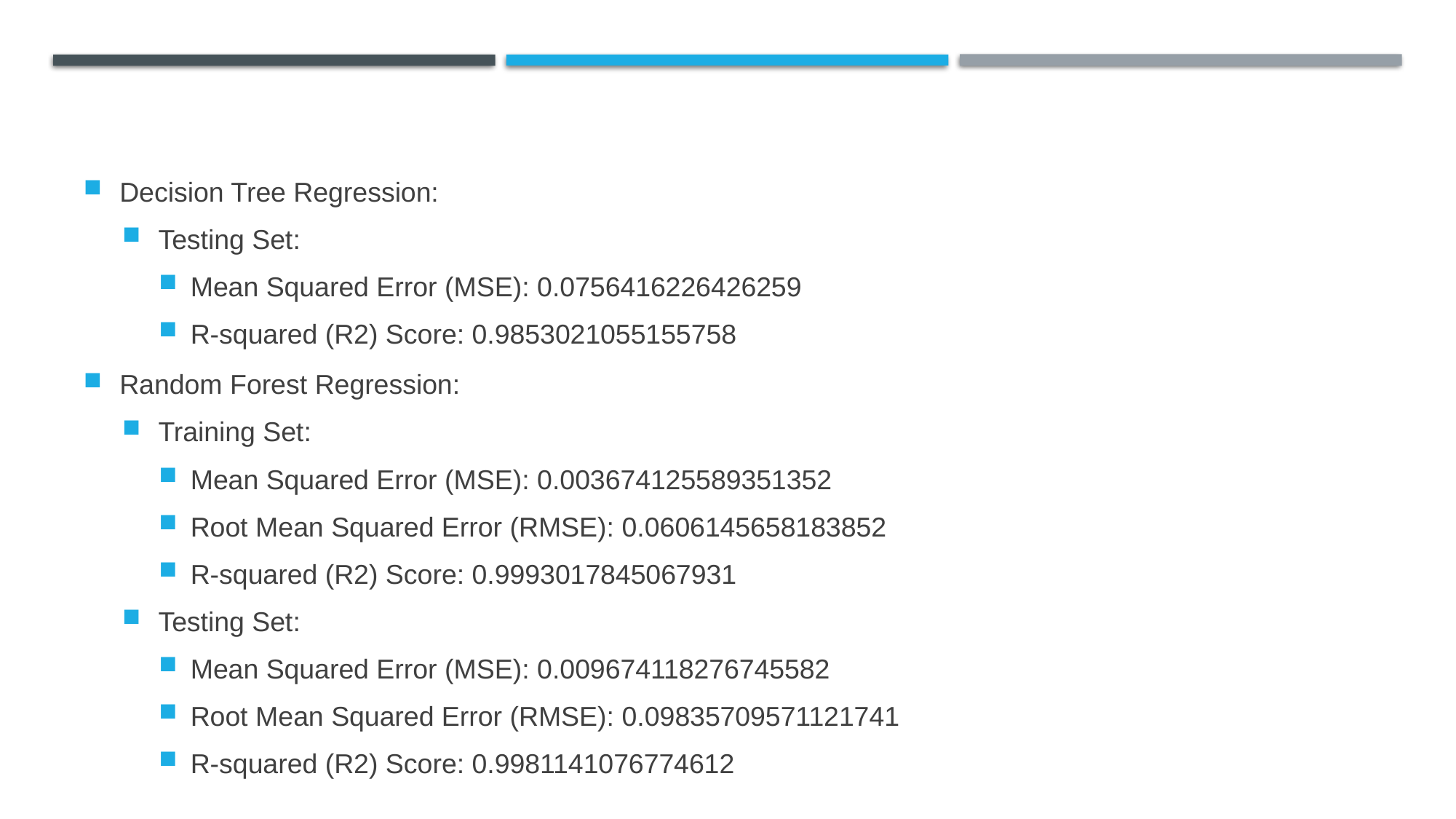

#
Decision Tree Regression:
Testing Set:
Mean Squared Error (MSE): 0.0756416226426259
R-squared (R2) Score: 0.9853021055155758
Random Forest Regression:
Training Set:
Mean Squared Error (MSE): 0.003674125589351352
Root Mean Squared Error (RMSE): 0.0606145658183852
R-squared (R2) Score: 0.9993017845067931
Testing Set:
Mean Squared Error (MSE): 0.009674118276745582
Root Mean Squared Error (RMSE): 0.09835709571121741
R-squared (R2) Score: 0.9981141076774612